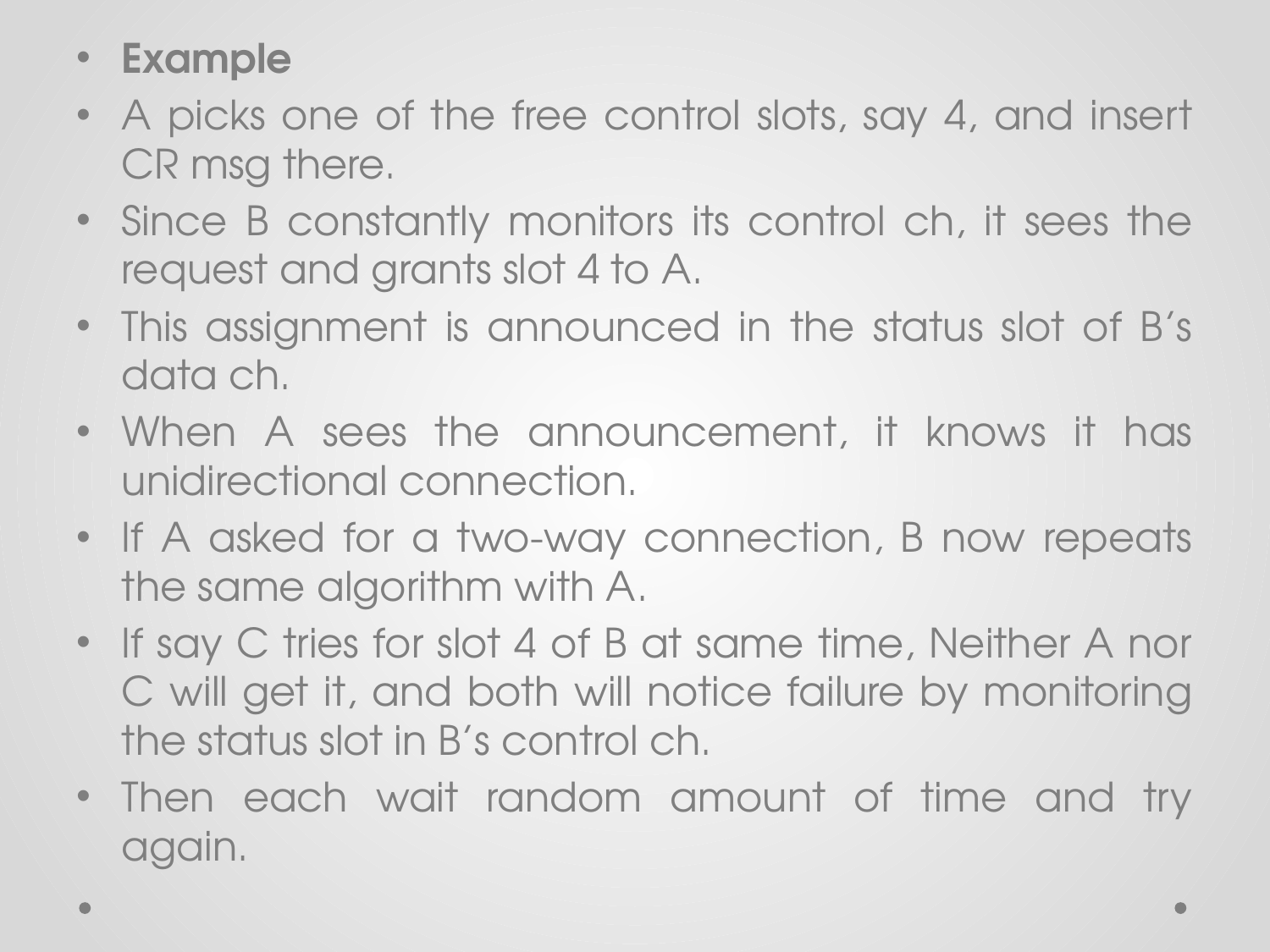

Example
A picks one of the free control slots, say 4, and insert CR msg there.
Since B constantly monitors its control ch, it sees the request and grants slot 4 to A.
This assignment is announced in the status slot of B’s data ch.
When A sees the announcement, it knows it has unidirectional connection.
If A asked for a two-way connection, B now repeats the same algorithm with A.
If say C tries for slot 4 of B at same time, Neither A nor C will get it, and both will notice failure by monitoring the status slot in B’s control ch.
Then each wait random amount of time and try again.